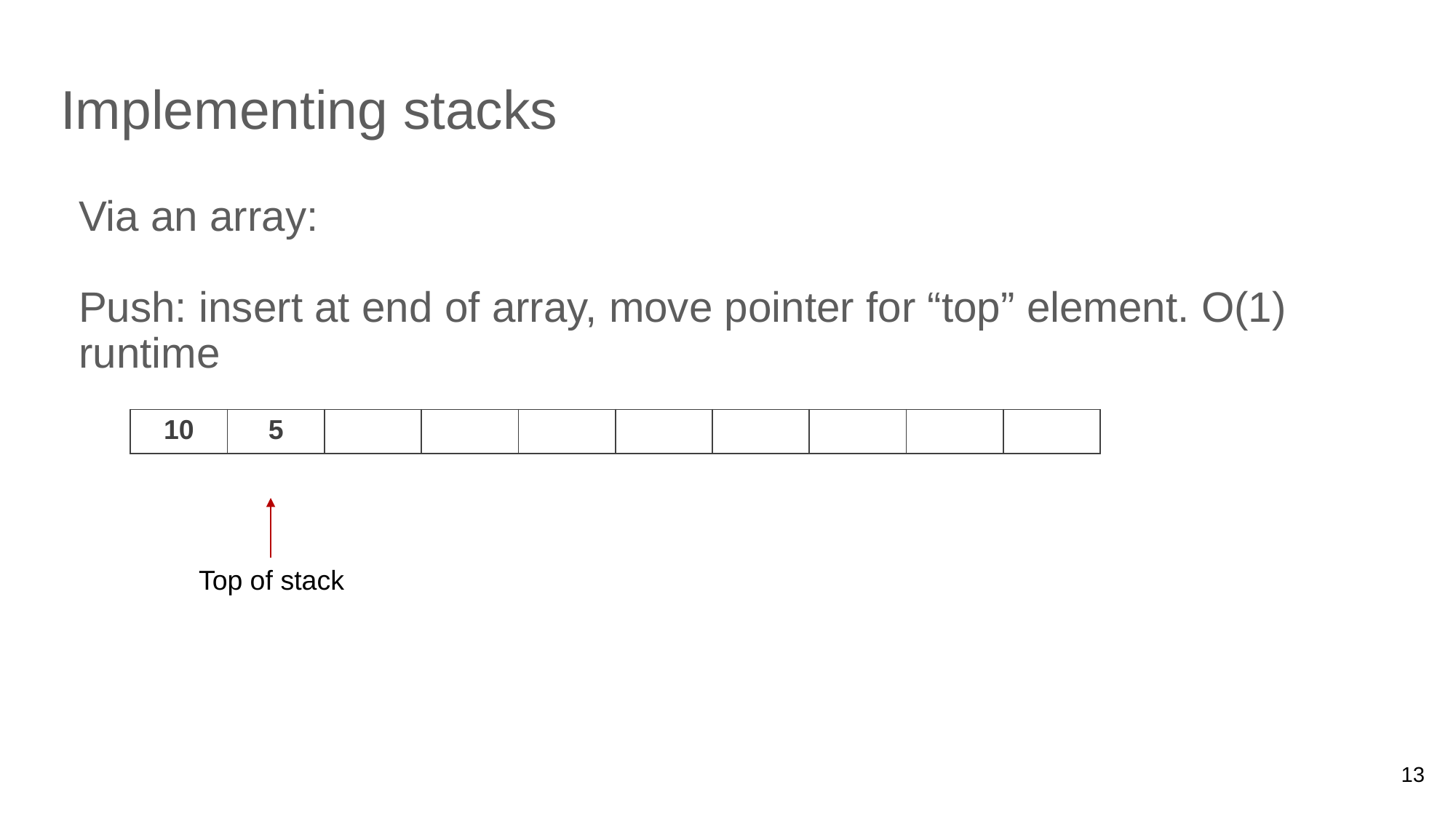

# Implementing stacks
Via an array:

Push: insert at end of array, move pointer for “top” element. O(1) runtime

| 10 | 5 |  |  |  |  |  |  |  |  |
| --- | --- | --- | --- | --- | --- | --- | --- | --- | --- |
Top of stack
13